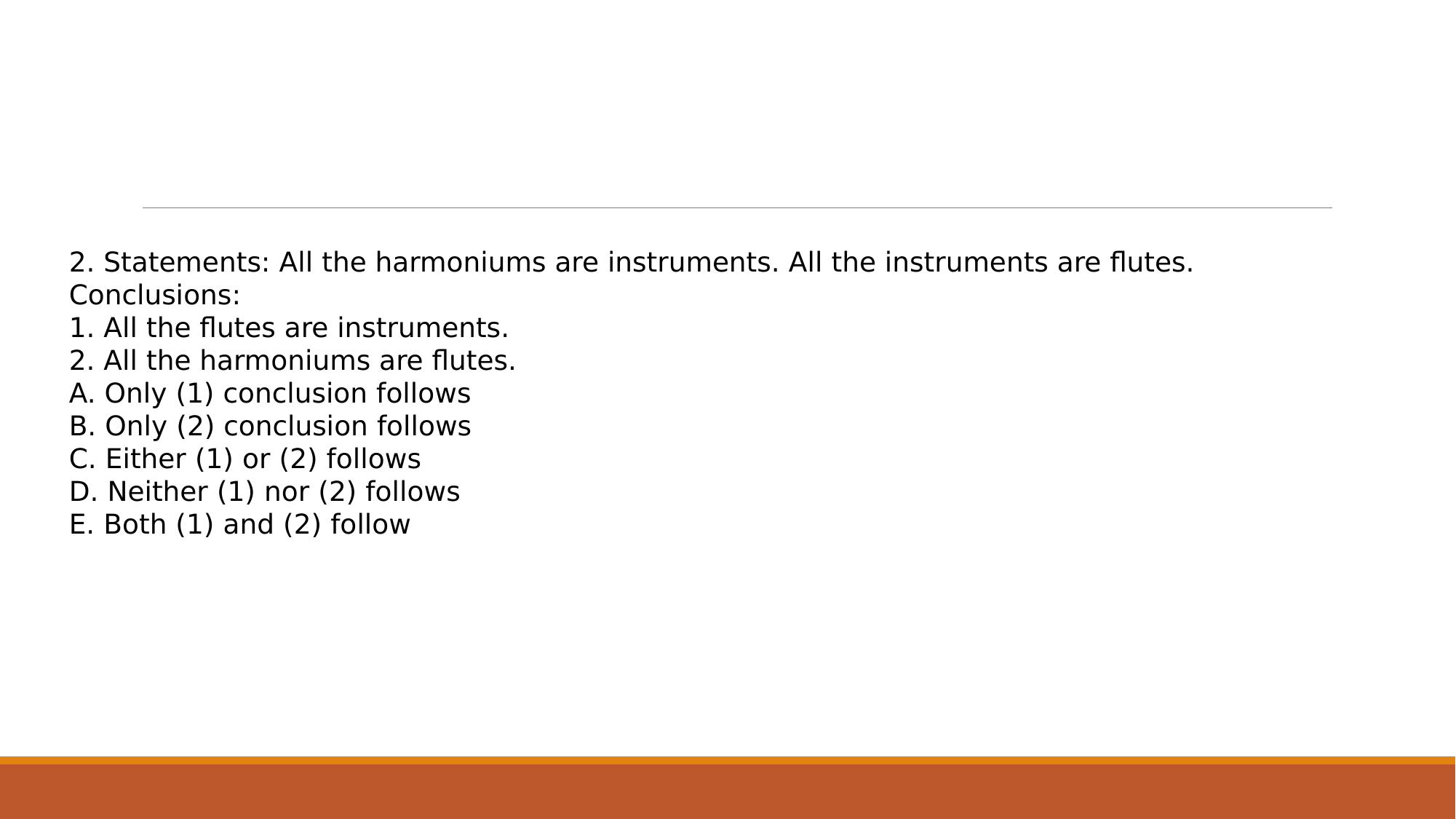

#
2. Statements: All the harmoniums are instruments. All the instruments are flutes.
Conclusions:
1. All the flutes are instruments.
2. All the harmoniums are flutes.
A. Only (1) conclusion follows
B. Only (2) conclusion follows
C. Either (1) or (2) follows
D. Neither (1) nor (2) follows
E. Both (1) and (2) follow